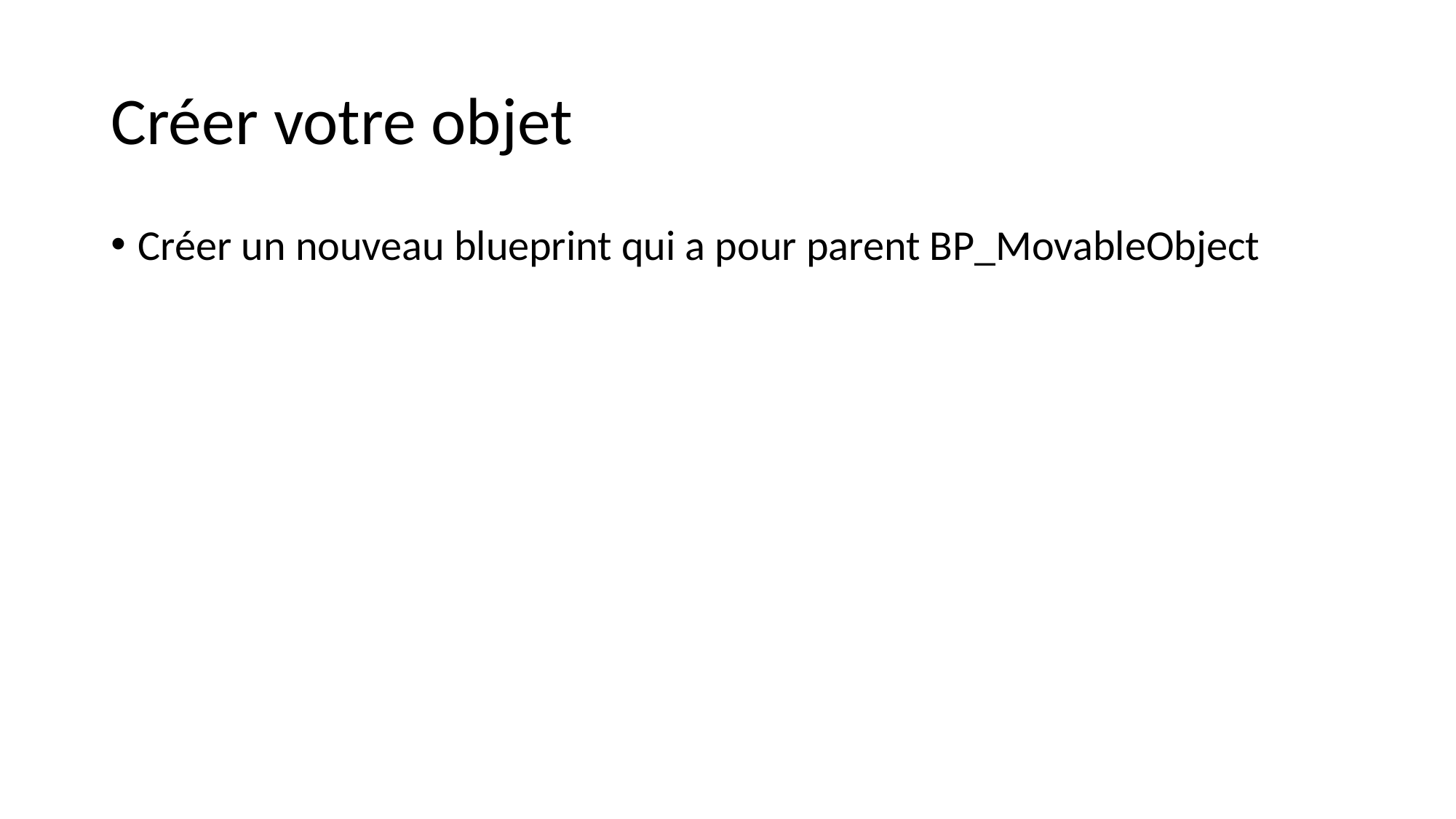

# Créer votre objet
Créer un nouveau blueprint qui a pour parent BP_MovableObject